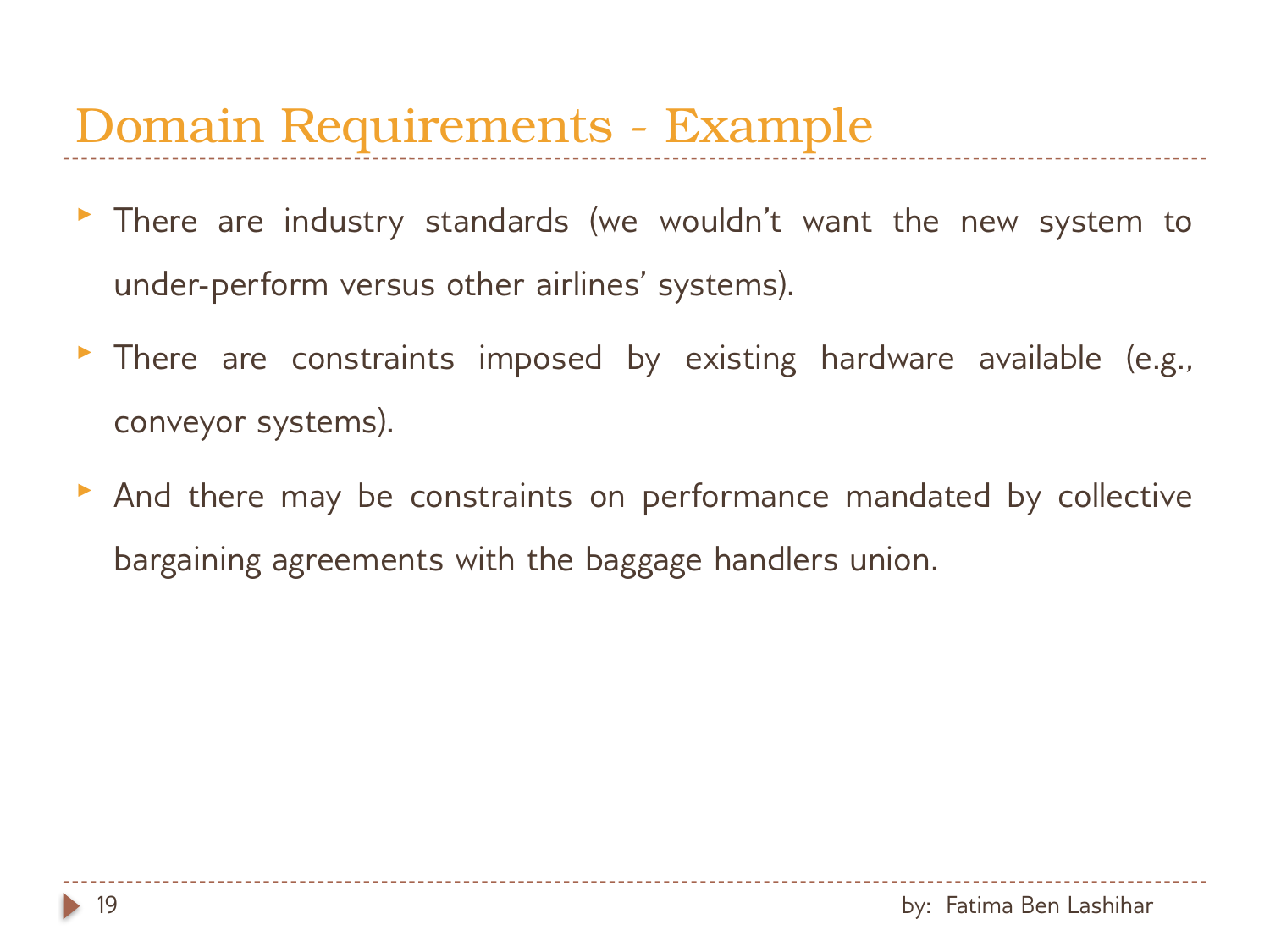

# Domain Requirements - Example
There are industry standards (we wouldn’t want the new system to under-perform versus other airlines’ systems).
There are constraints imposed by existing hardware available (e.g., conveyor systems).
And there may be constraints on performance mandated by collective bargaining agreements with the baggage handlers union.
19
by:  Fatima Ben Lashihar